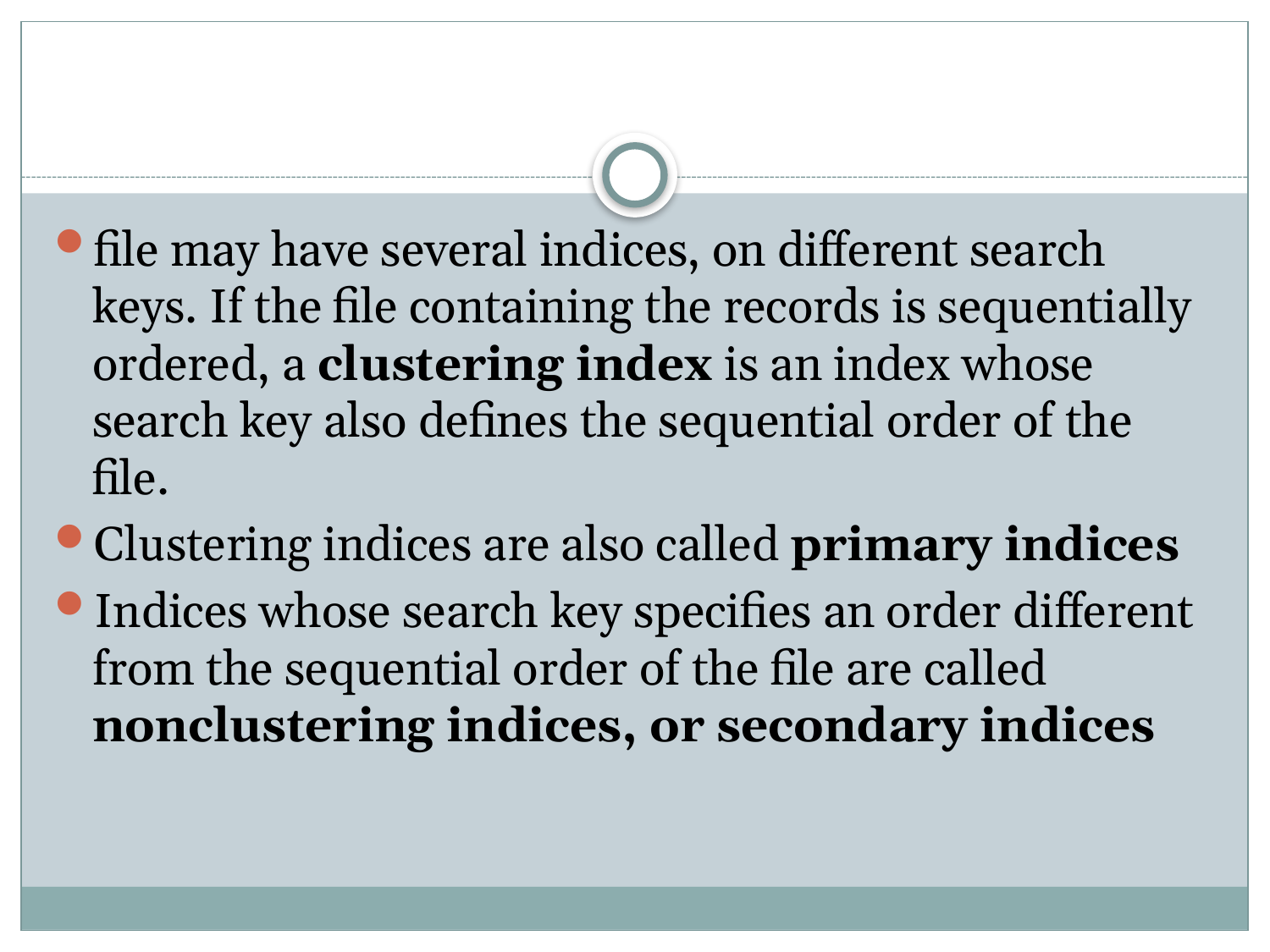

#
file may have several indices, on different search keys. If the file containing the records is sequentially ordered, a clustering index is an index whose search key also defines the sequential order of the file.
Clustering indices are also called primary indices
Indices whose search key specifies an order different from the sequential order of the file are called nonclustering indices, or secondary indices